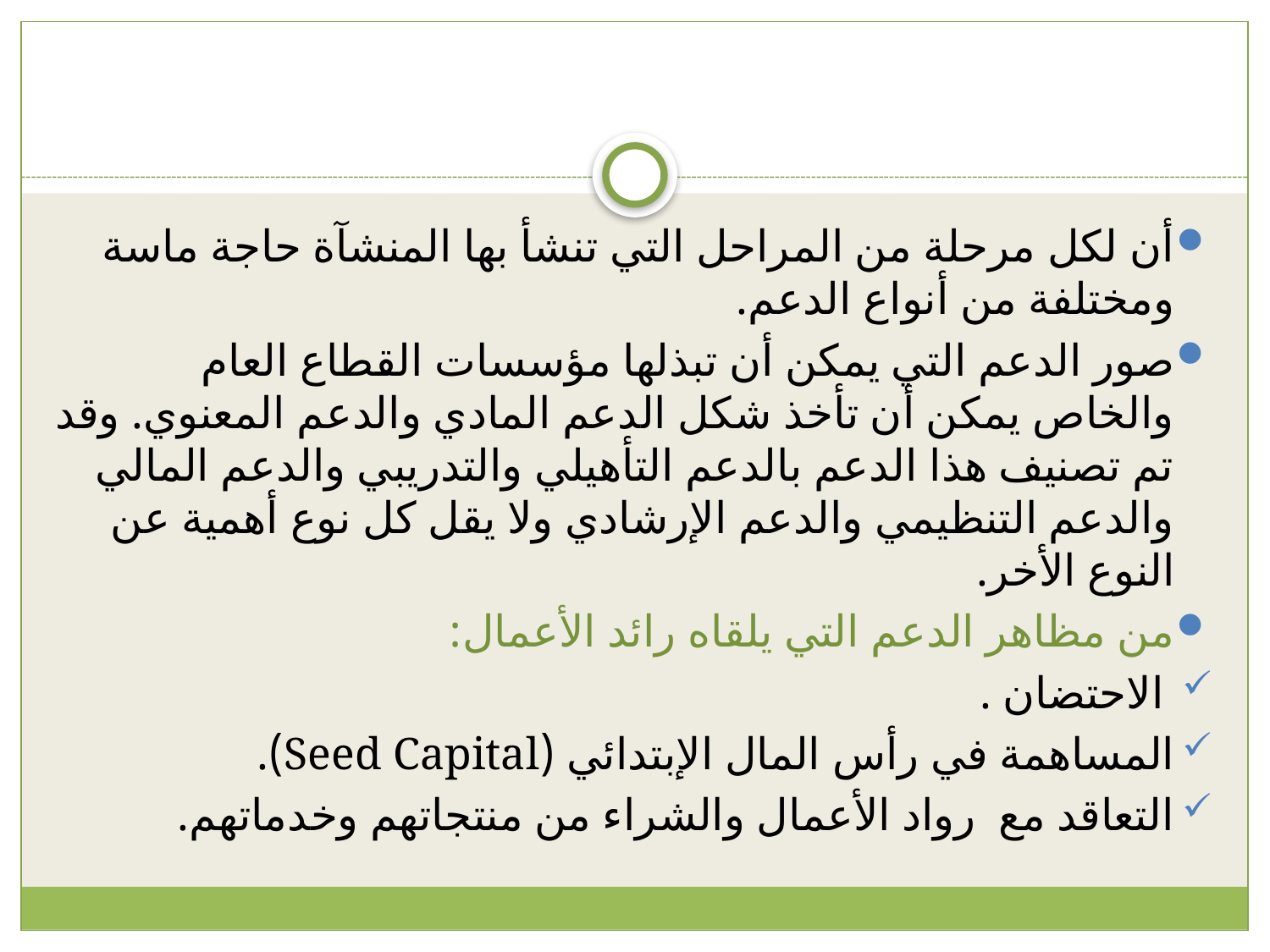

#
أن لكل مرحلة من المراحل التي تنشأ بها المنشآة حاجة ماسة ومختلفة من أنواع الدعم.
صور الدعم التي يمكن أن تبذلها مؤسسات القطاع العام والخاص يمكن أن تأخذ شكل الدعم المادي والدعم المعنوي. وقد تم تصنيف هذا الدعم بالدعم التأهيلي والتدريبي والدعم المالي والدعم التنظيمي والدعم الإرشادي ولا يقل كل نوع أهمية عن النوع الأخر.
من مظاهر الدعم التي يلقاه رائد الأعمال:
 الاحتضان .
المساهمة في رأس المال الإبتدائي (Seed Capital).
التعاقد مع  رواد الأعمال والشراء من منتجاتهم وخدماتهم.